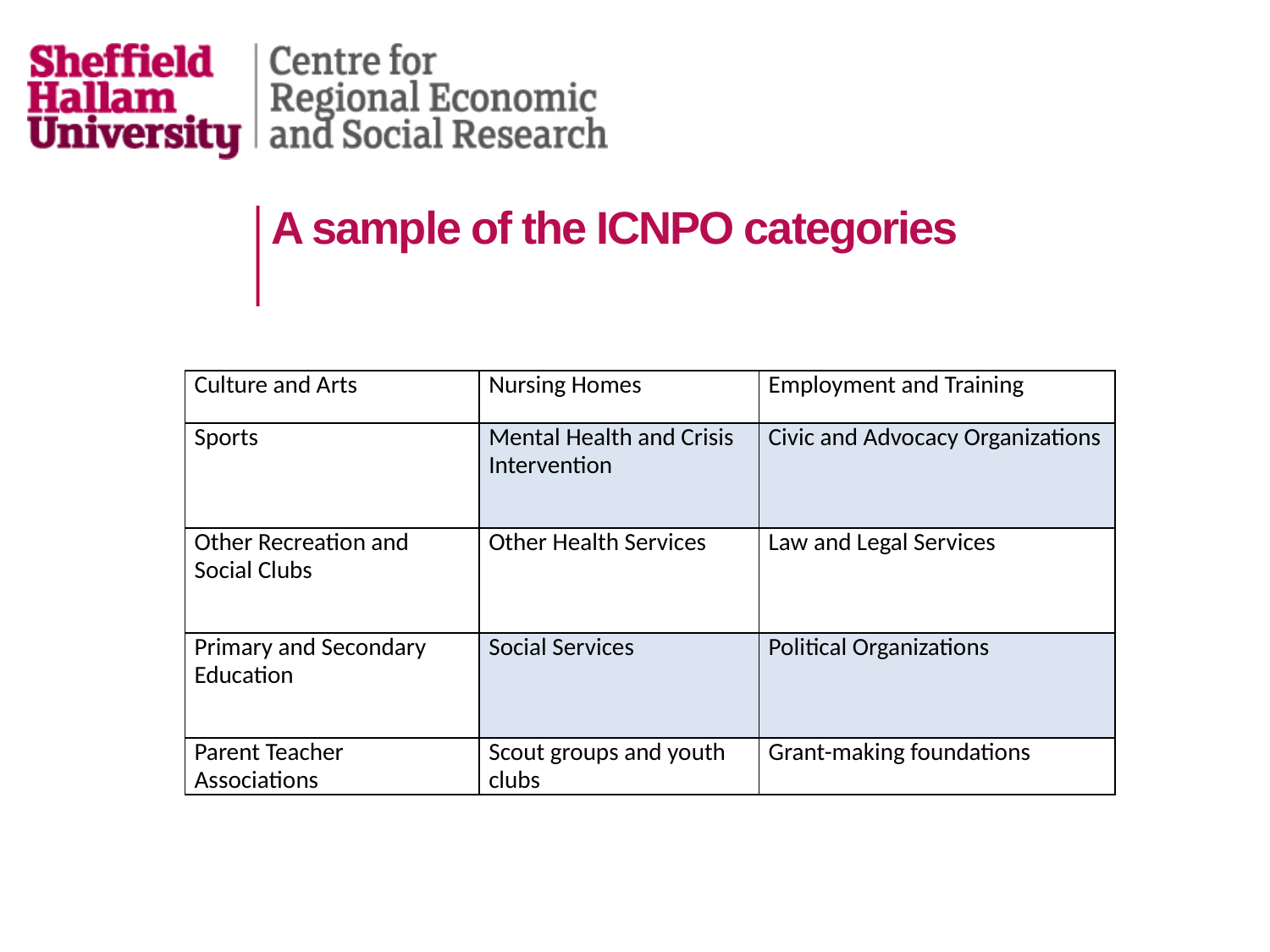

# A sample of the ICNPO categories
| Culture and Arts | Nursing Homes | Employment and Training |
| --- | --- | --- |
| Sports | Mental Health and Crisis Intervention | Civic and Advocacy Organizations |
| Other Recreation and Social Clubs | Other Health Services | Law and Legal Services |
| Primary and Secondary Education | Social Services | Political Organizations |
| Parent Teacher Associations | Scout groups and youth clubs | Grant-making foundations |